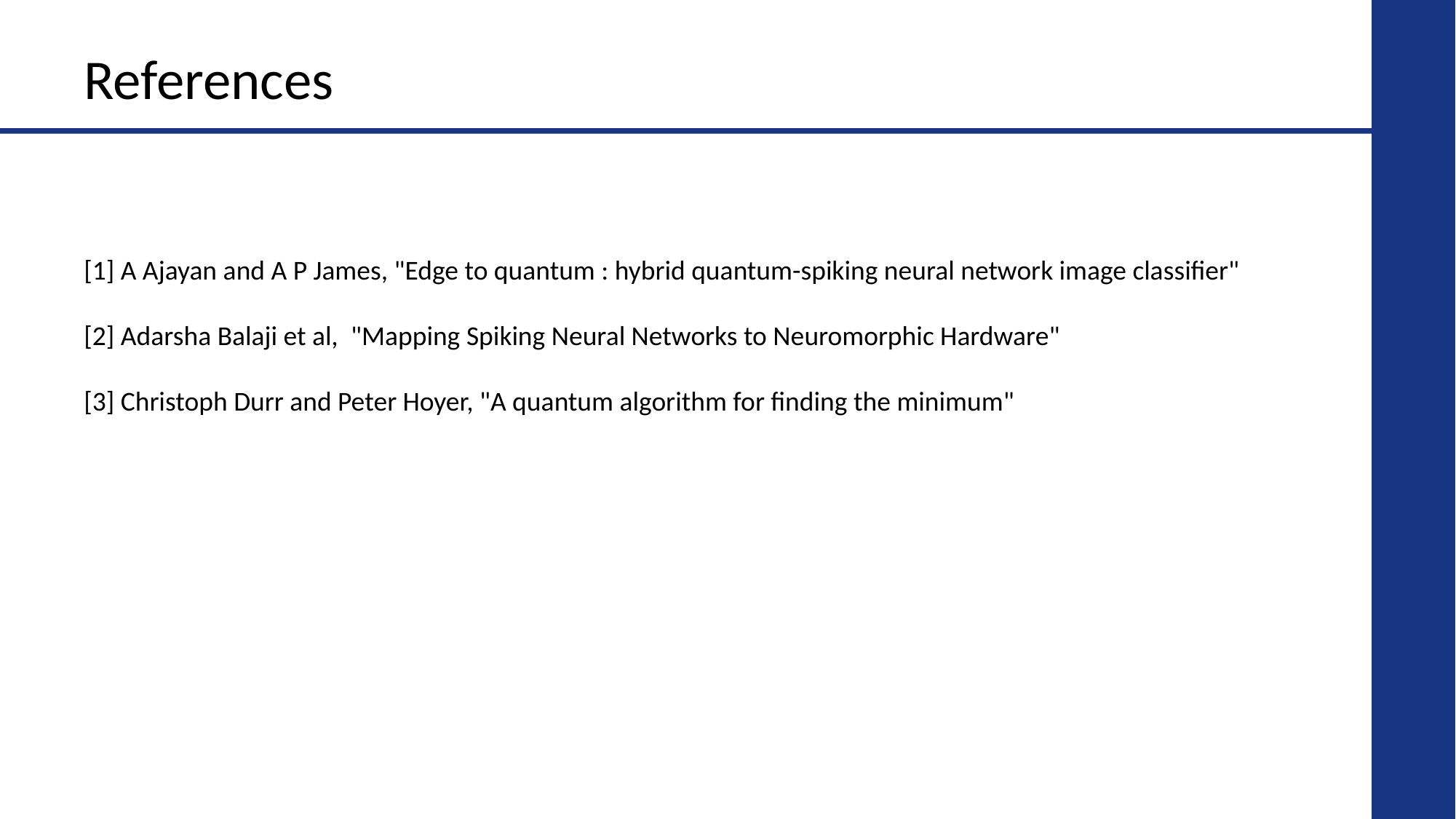

# References

[1] A Ajayan and A P James, "Edge to quantum : hybrid quantum-spiking neural network image classifier"

[2] Adarsha Balaji et al,  "Mapping Spiking Neural Networks to Neuromorphic Hardware"

[3] Christoph Durr and Peter Hoyer, "A quantum algorithm for finding the minimum"